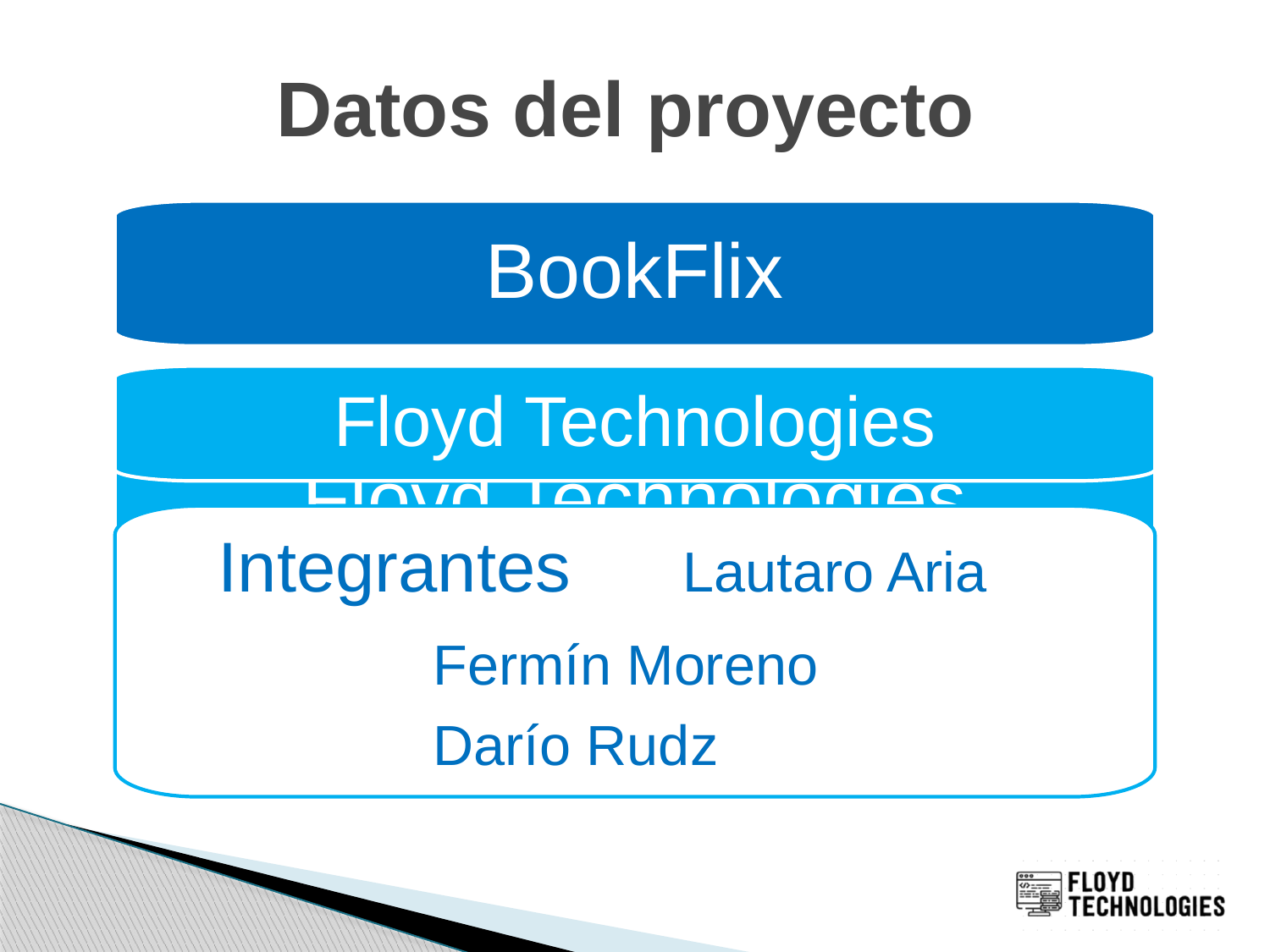

# Datos del proyecto
BookFlix
Nombre del grupo de desarrollo
Floyd Technologies
Nombre del proyecto
BookFlix
Floyd Technologies
    Integrantes	  Lautaro Aria
		   Fermín Moreno
		   Darío Rudz